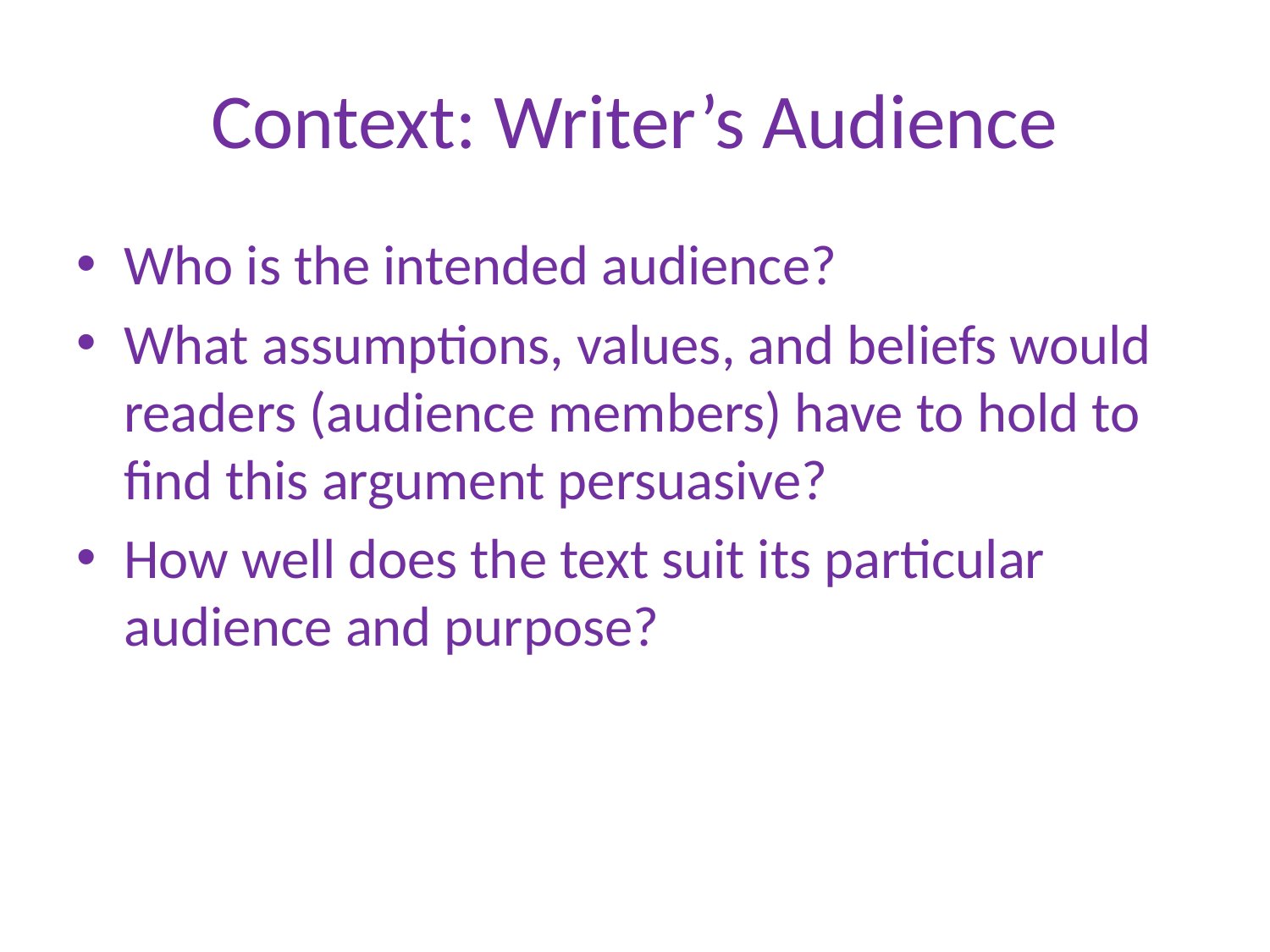

# Context: Writer’s Audience
Who is the intended audience?
What assumptions, values, and beliefs would readers (audience members) have to hold to find this argument persuasive?
How well does the text suit its particular audience and purpose?